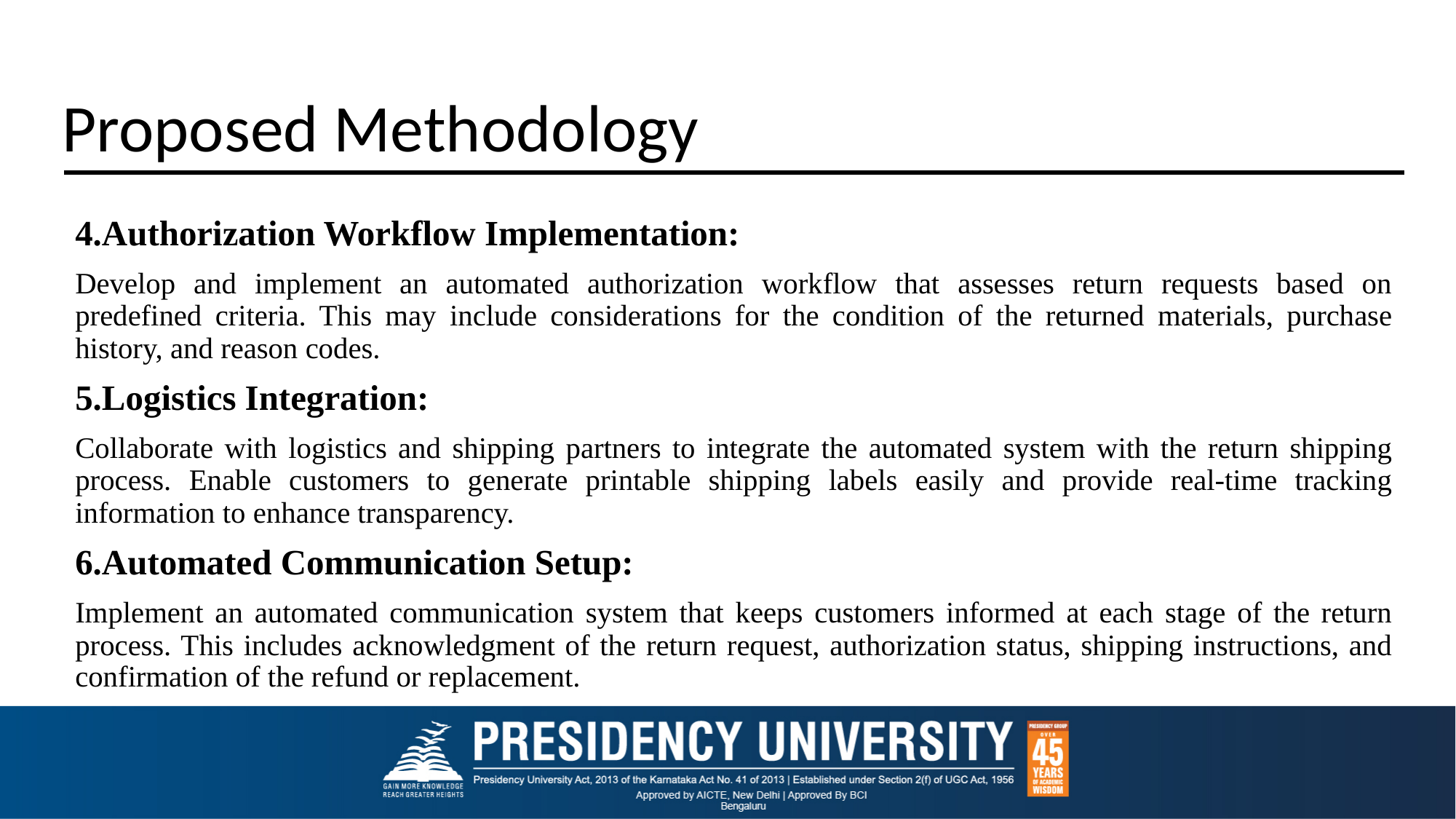

# Proposed Methodology
4.Authorization Workflow Implementation:
Develop and implement an automated authorization workflow that assesses return requests based on predefined criteria. This may include considerations for the condition of the returned materials, purchase history, and reason codes.
5.Logistics Integration:
Collaborate with logistics and shipping partners to integrate the automated system with the return shipping process. Enable customers to generate printable shipping labels easily and provide real-time tracking information to enhance transparency.
6.Automated Communication Setup:
Implement an automated communication system that keeps customers informed at each stage of the return process. This includes acknowledgment of the return request, authorization status, shipping instructions, and confirmation of the refund or replacement.